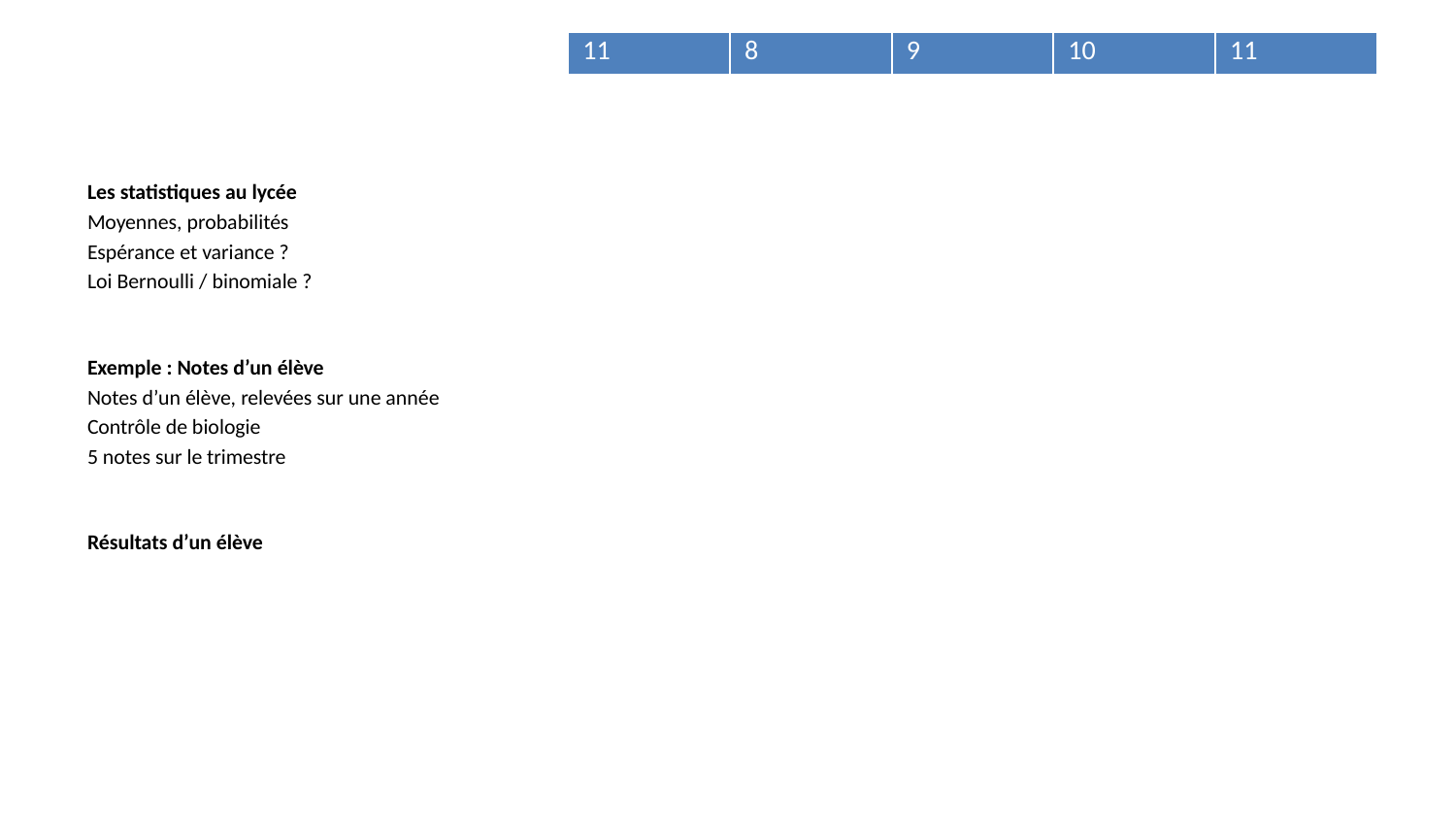

| 11 | 8 | 9 | 10 | 11 |
| --- | --- | --- | --- | --- |
Les statistiques au lycée
Moyennes, probabilités
Espérance et variance ?
Loi Bernoulli / binomiale ?
Exemple : Notes d’un élève
Notes d’un élève, relevées sur une année
Contrôle de biologie
5 notes sur le trimestre
Résultats d’un élève